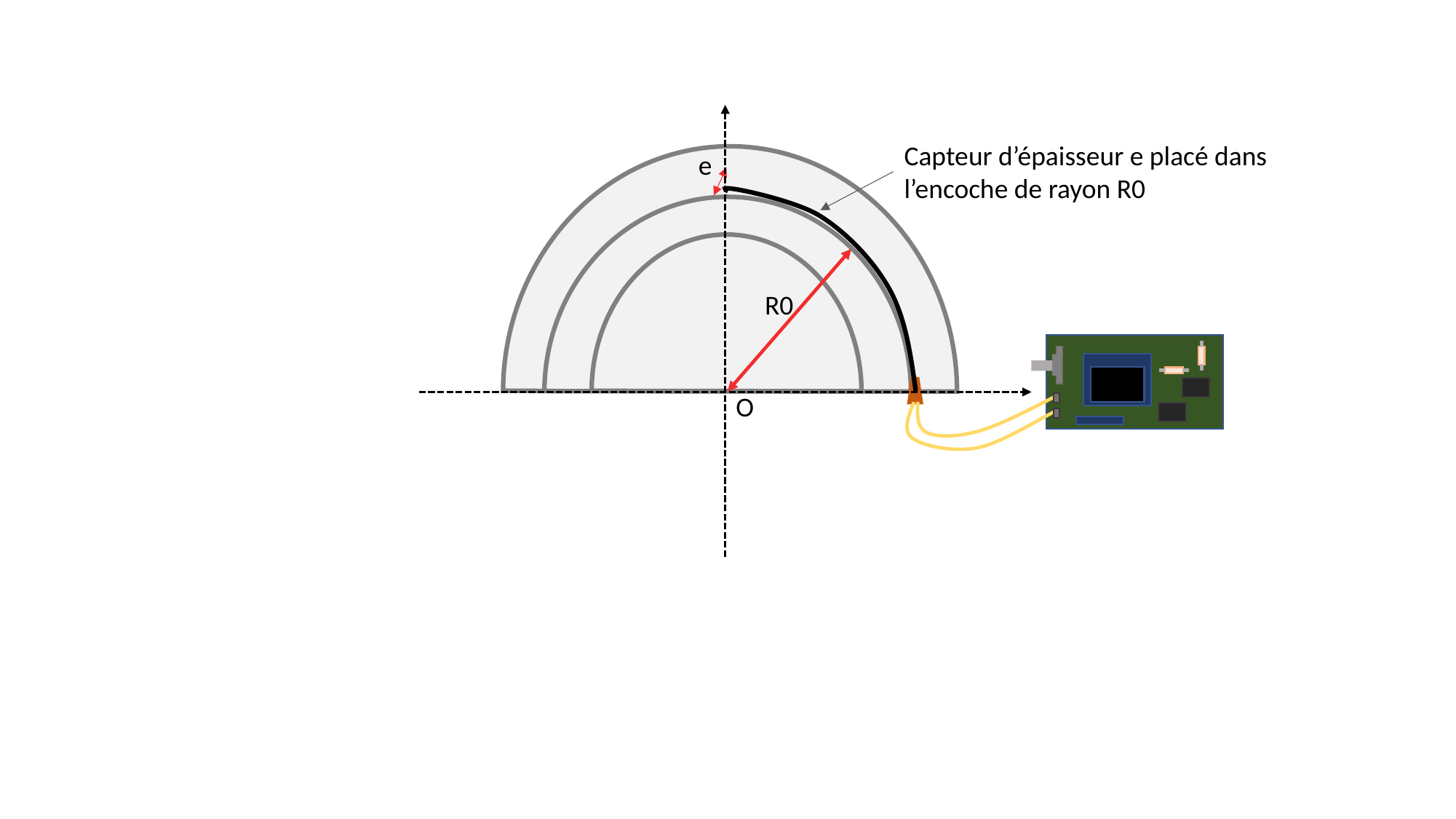

e

R0

O

Capteur d’épaisseur e placé dans l’encoche de rayon R0